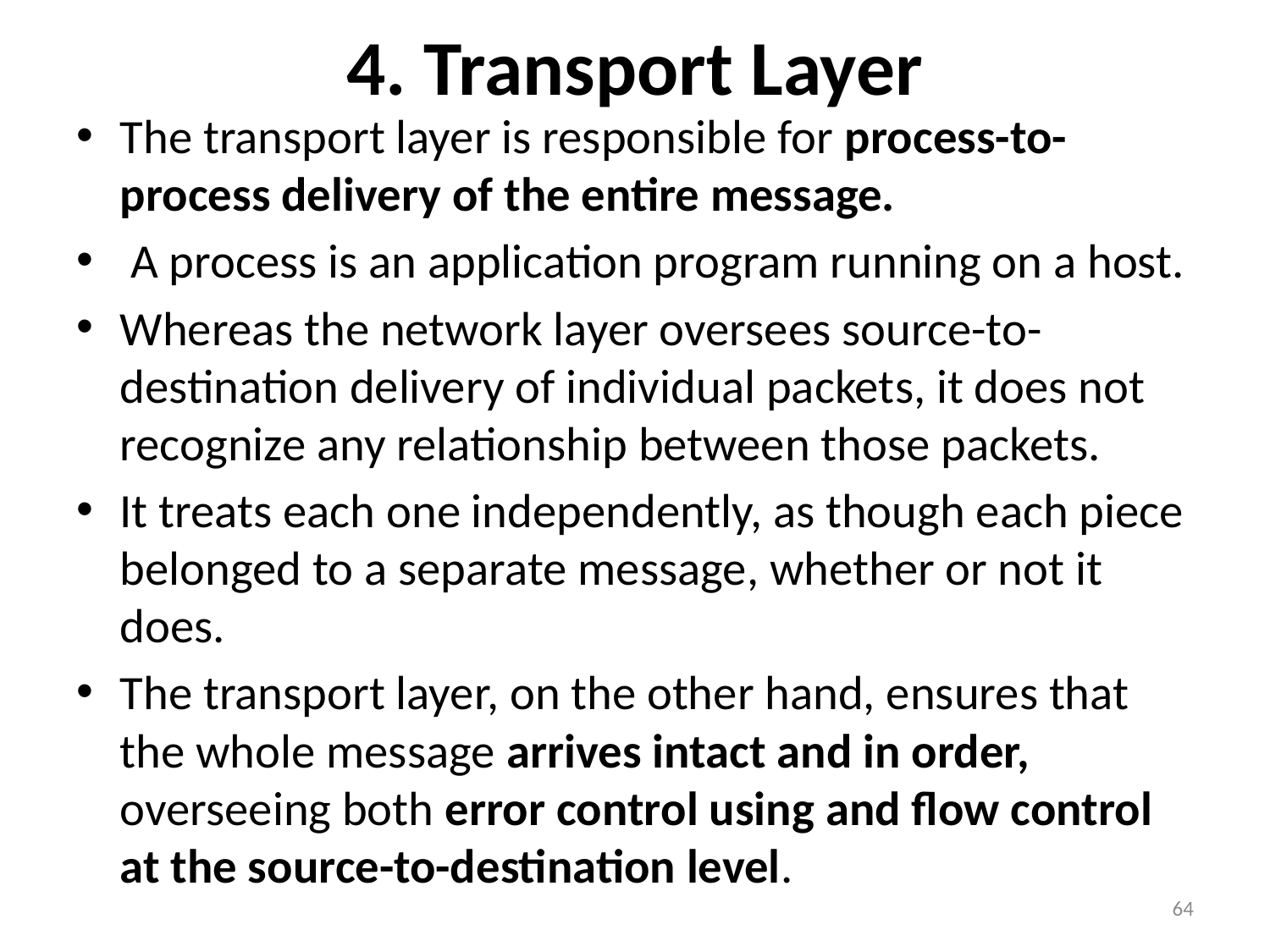

# 4. Transport Layer
The transport layer is responsible for process-to-process delivery of the entire message.
 A process is an application program running on a host.
Whereas the network layer oversees source-to-destination delivery of individual packets, it does not recognize any relationship between those packets.
It treats each one independently, as though each piece belonged to a separate message, whether or not it does.
The transport layer, on the other hand, ensures that the whole message arrives intact and in order, overseeing both error control using and flow control at the source-to-destination level.
64